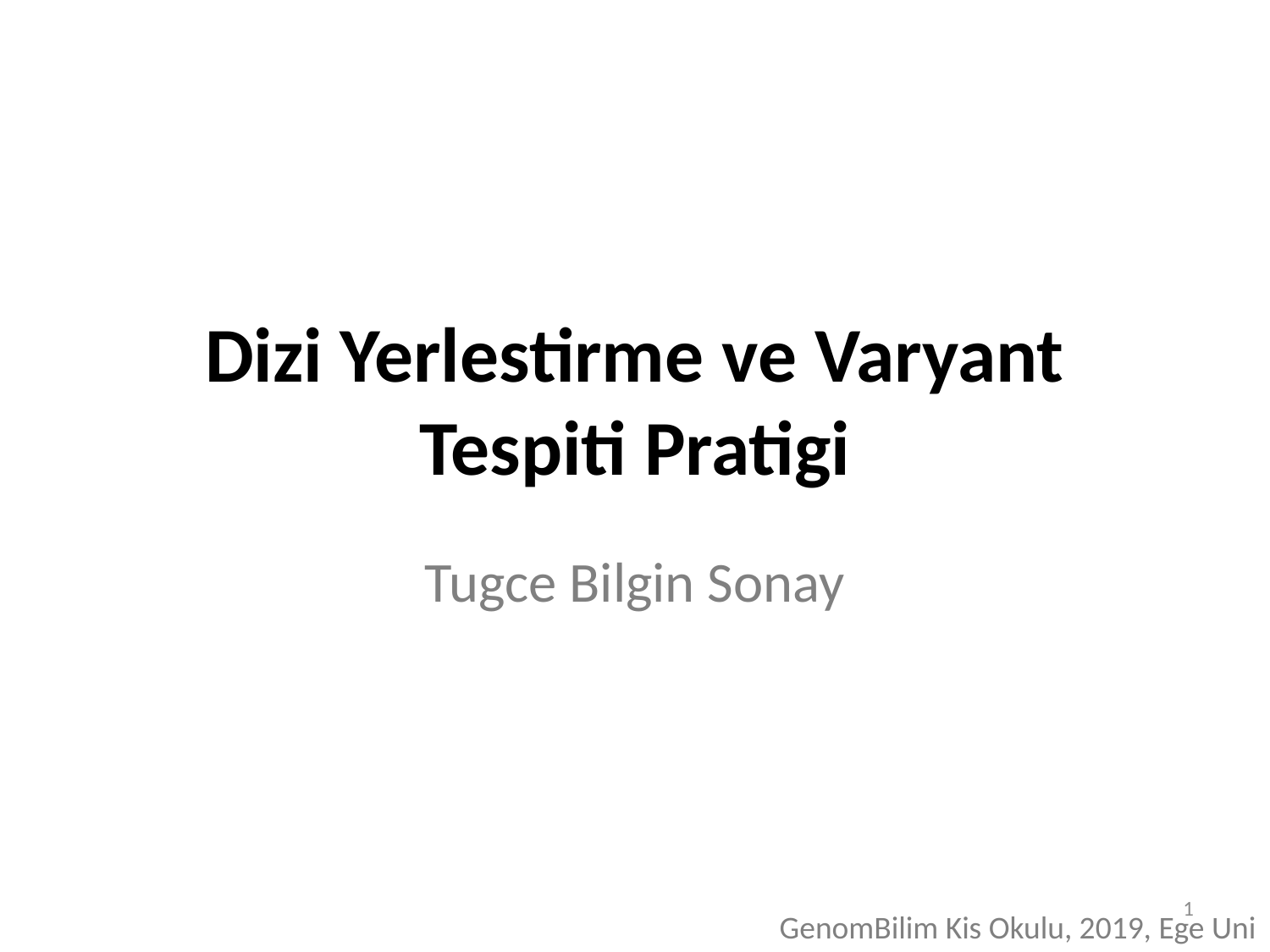

# Dizi Yerlestirme ve Varyant Tespiti Pratigi
Tugce Bilgin Sonay

1
GenomBilim Kis Okulu, 2019, Ege Uni